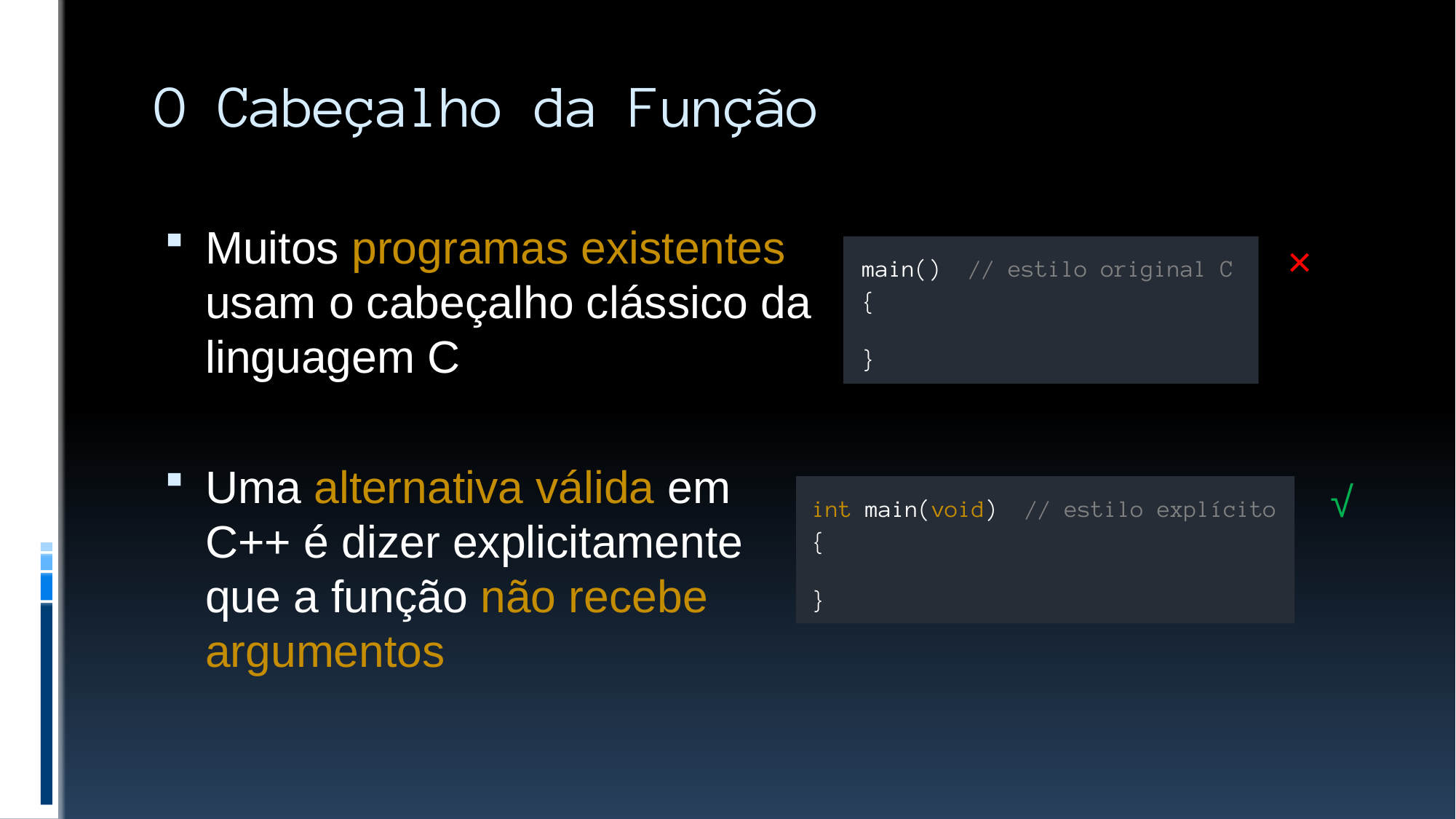

# O Cabeçalho da Função
Muitos programas existentes
usam o cabeçalho clássico da
linguagem C

Uma alternativa válida em
C++ é dizer explicitamente
que a função não recebe
argumentos

main()  // estilo original C    ×
{

}

int main(void)  // estilo explícito    √
{

}